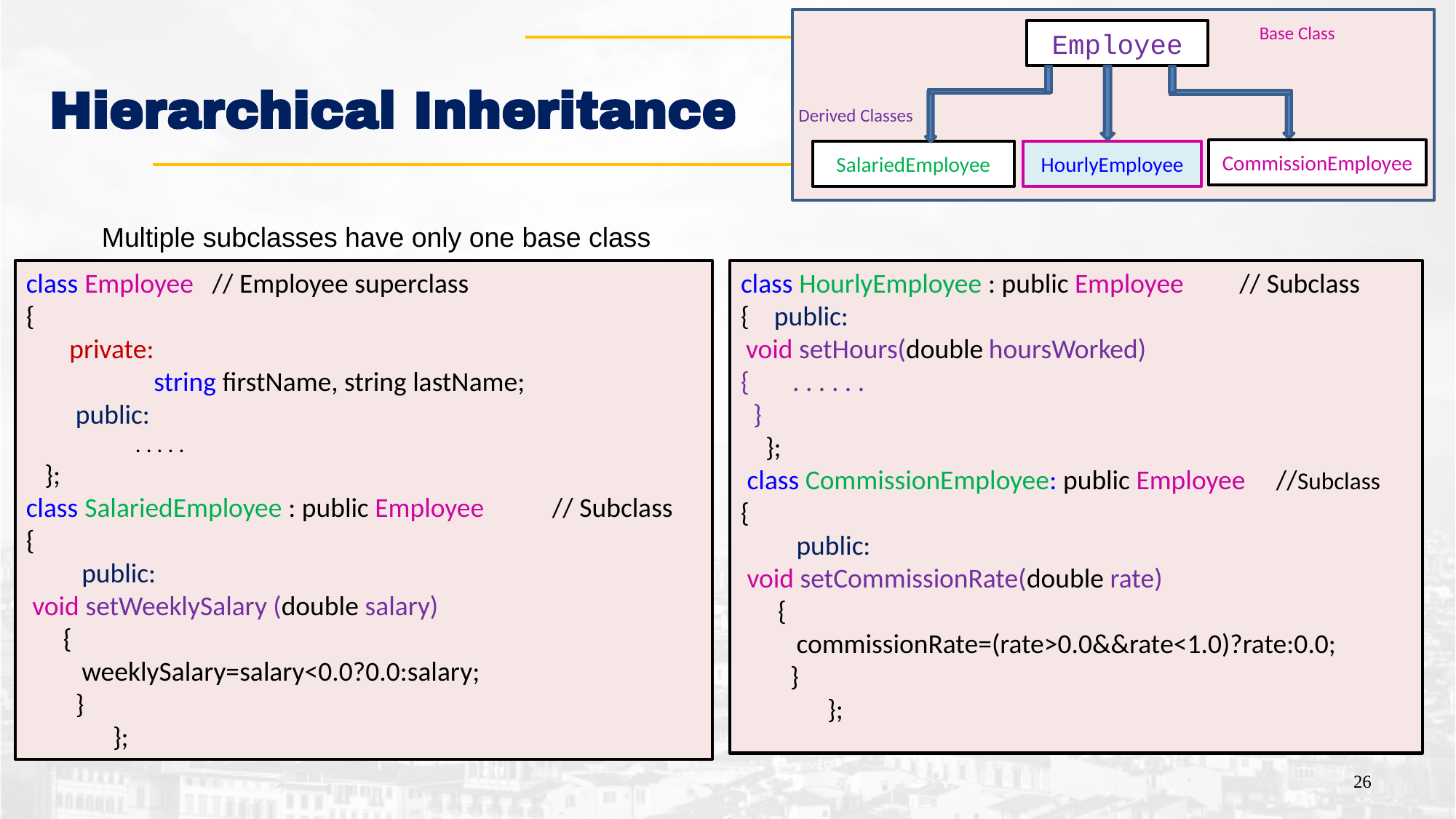

Employee

CommissionEmployee
SalariedEmployee
HourlyEmployee
Base Class
# Hierarchical Inheritance
Derived Classes
Multiple subclasses have only one base class
class Employee   // Employee superclass
{
       private:
    	   string firstName, string lastName;
        public:
              	. . . . .
   };
class SalariedEmployee : public Employee           // Subclass
{
         public:
 void setWeeklySalary (double salary)
      {
         weeklySalary=salary<0.0?0.0:salary;
        }
              };
class HourlyEmployee : public Employee         // Subclass
{    public:
 void setHours(double hoursWorked)
{       . . . . . .
  }
    };
 class CommissionEmployee: public Employee     //Subclass
{
         public:
 void setCommissionRate(double rate)
      {
         commissionRate=(rate>0.0&&rate<1.0)?rate:0.0;
        }
              };
26